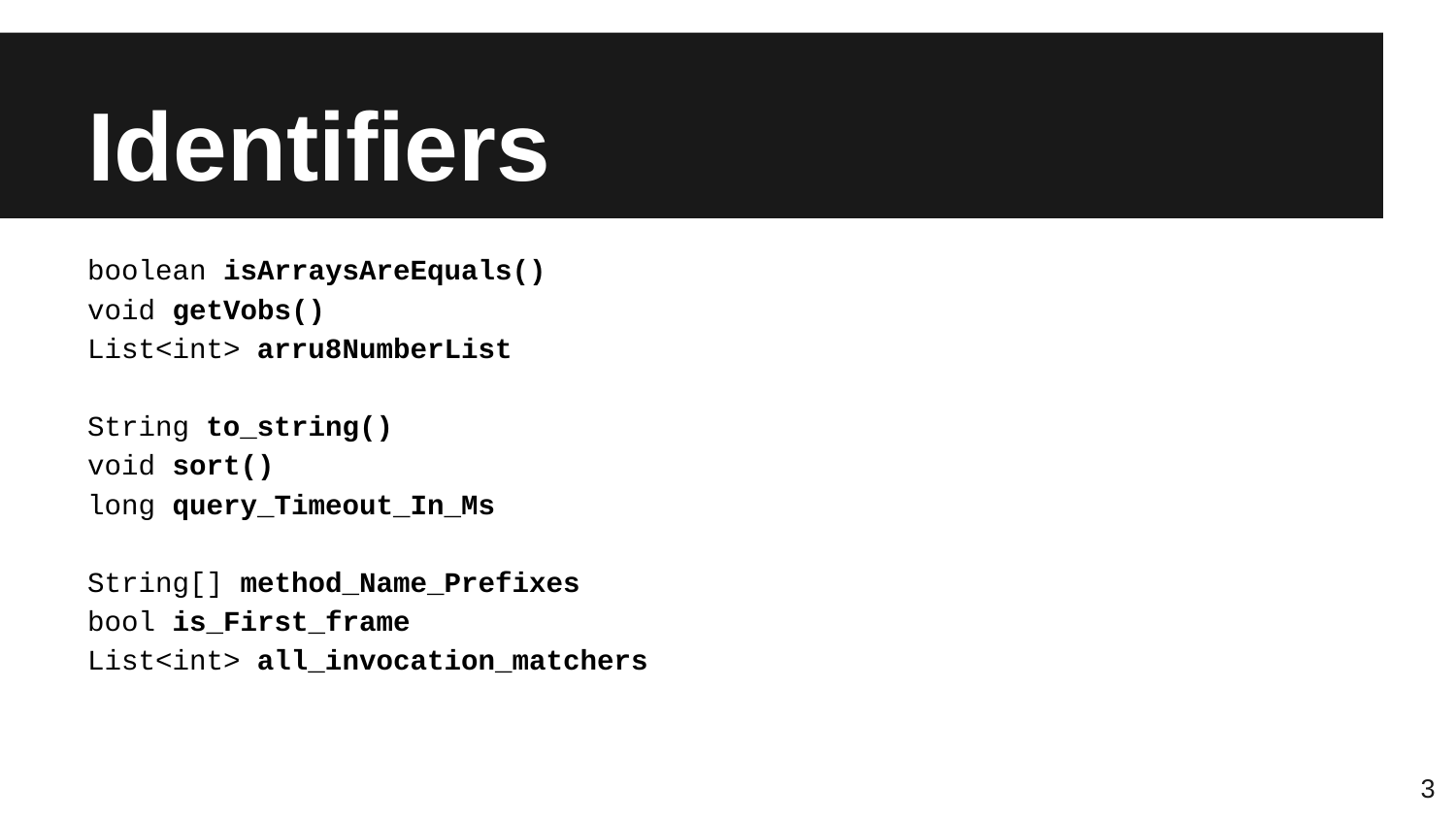

# Identifiers
boolean isArraysAreEquals()
void getVobs()
List<int> arru8NumberList

String to_string()
void sort()
long query_Timeout_In_Ms

String[] method_Name_Prefixes
bool is_First_frame
List<int> all_invocation_matchers
3